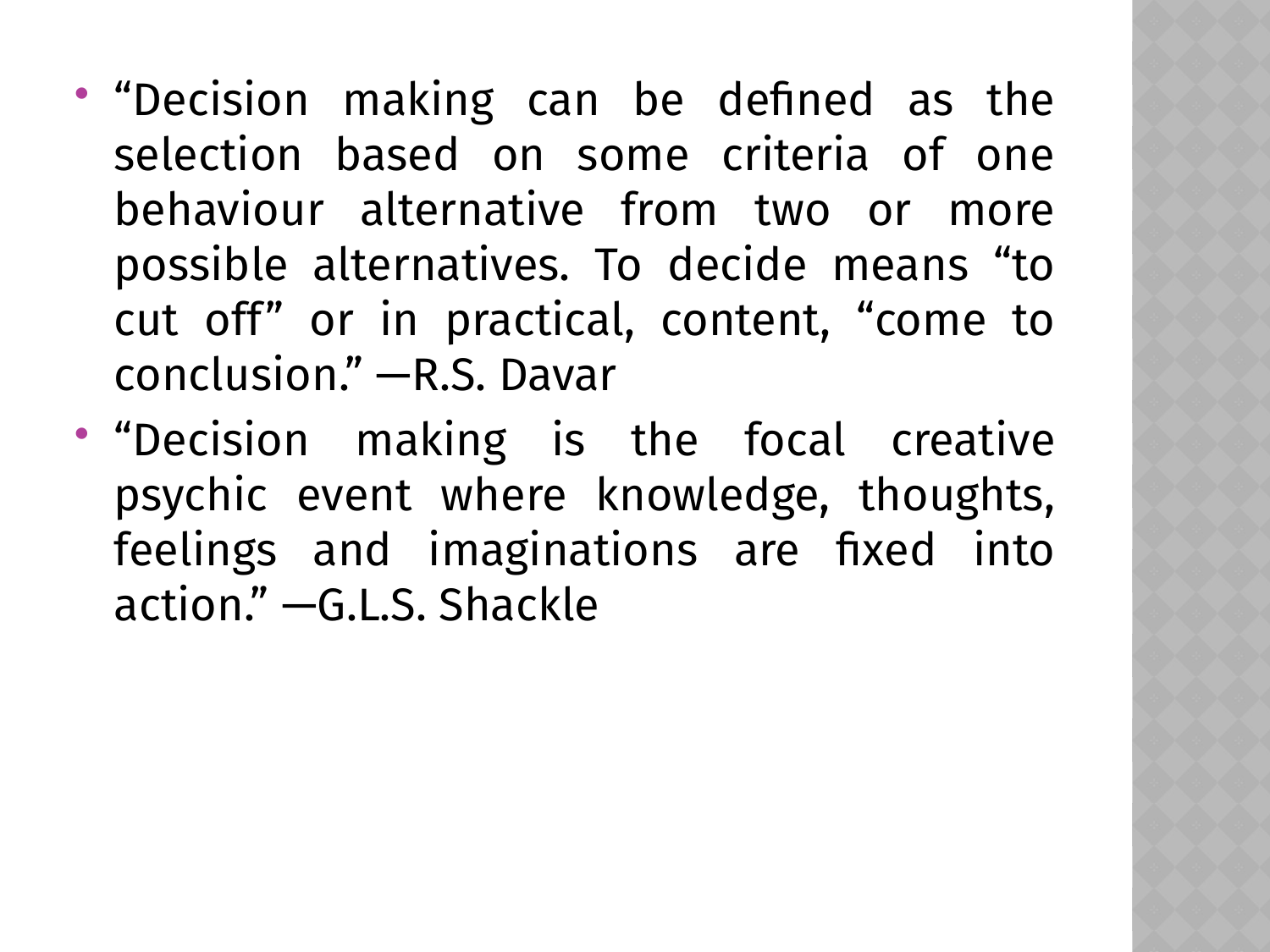

“Decision making can be defined as the selection based on some criteria of one behaviour alternative from two or more possible alternatives. To decide means “to cut off” or in practical, content, “come to conclusion.” —R.S. Davar
“Decision making is the focal creative psychic event where knowledge, thoughts, feelings and imaginations are fixed into action.” —G.L.S. Shackle